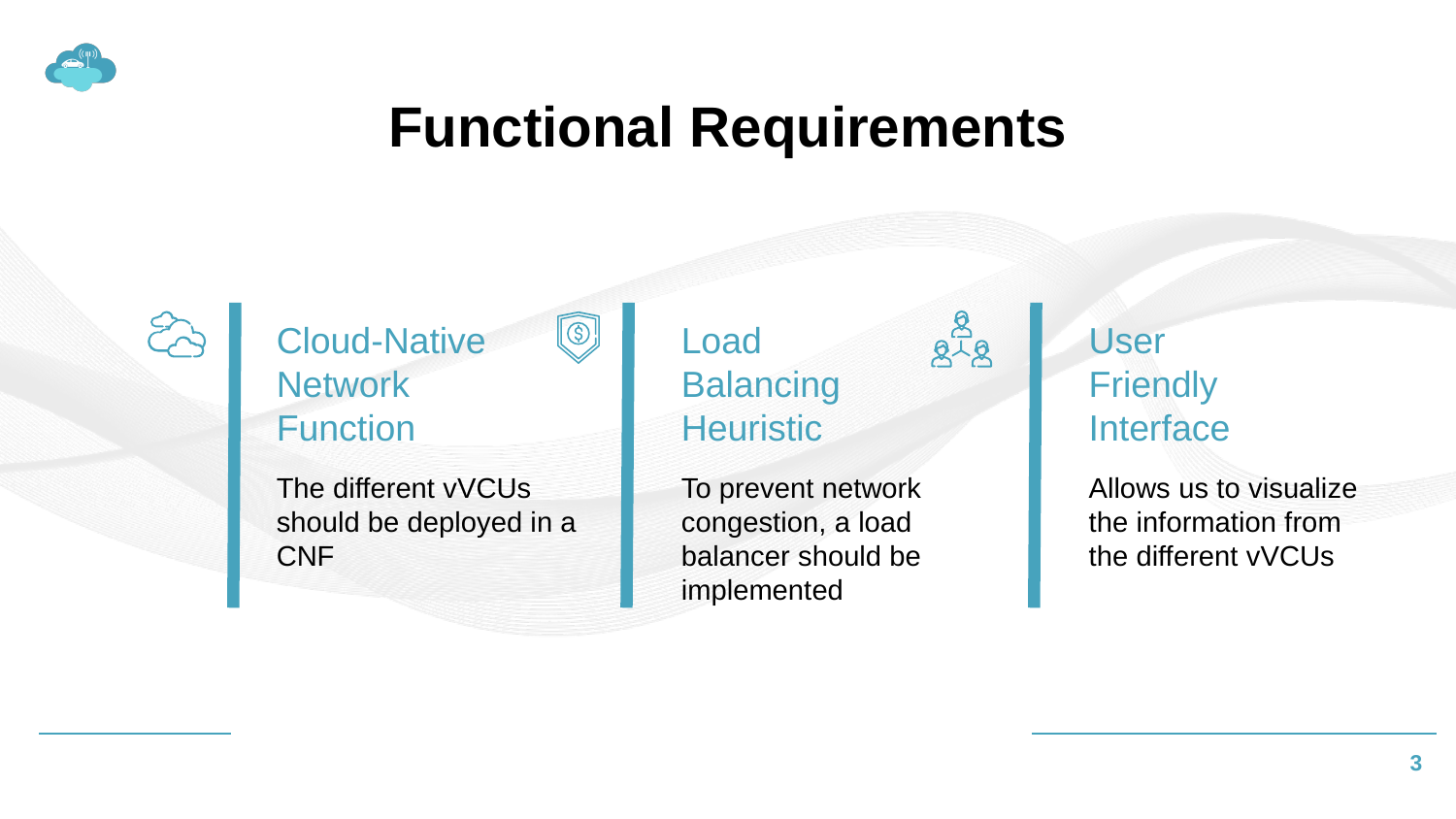

Functional Requirements
Load Balancing Heuristic
Cloud-Native Network Function
User Friendly Interface

The different vVCUs should be deployed in a CNF
To prevent network congestion, a load balancer should be implemented
Allows us to visualize the information from the different vVCUs